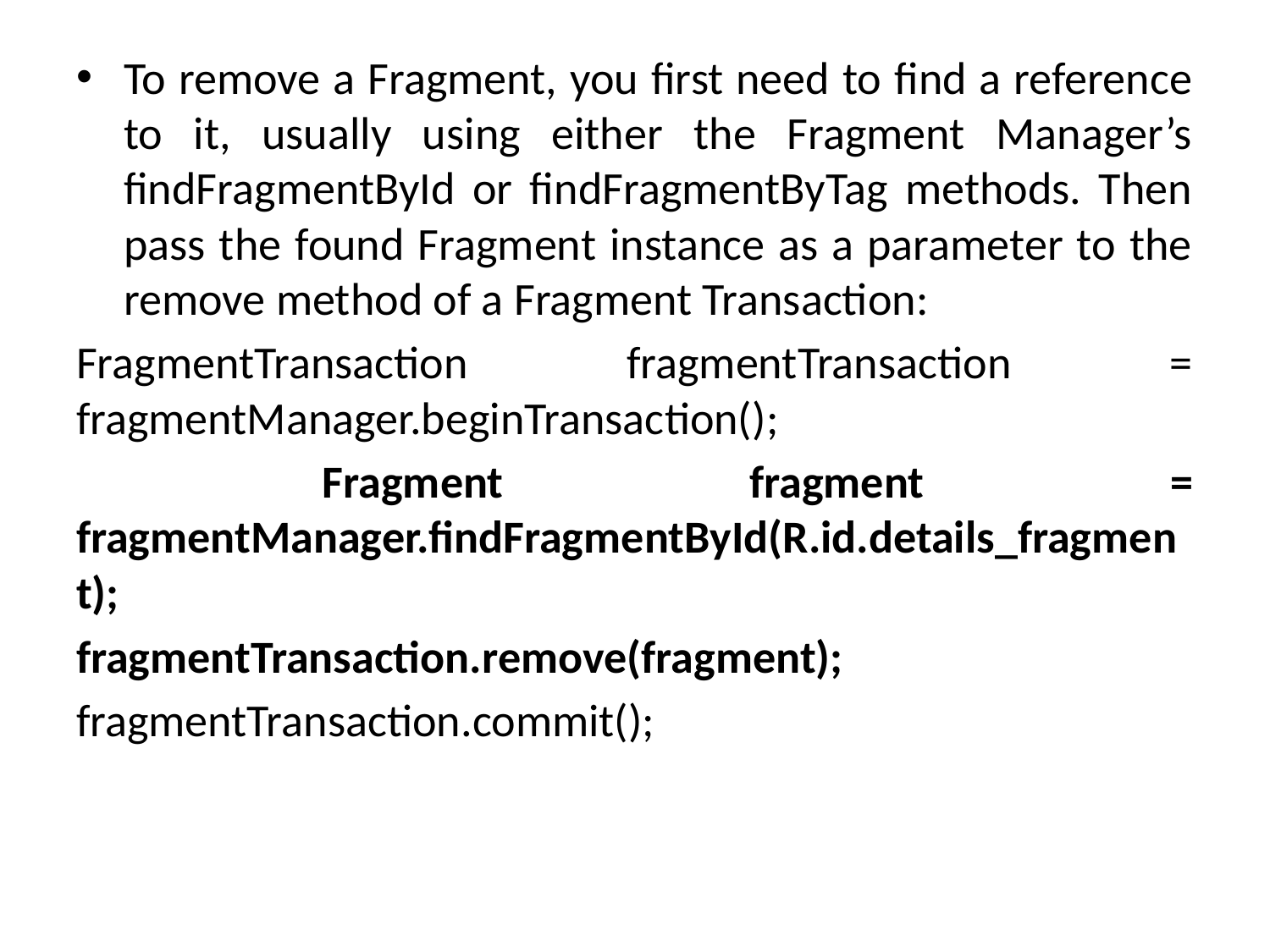

To remove a Fragment, you first need to find a reference to it, usually using either the Fragment Manager’s findFragmentById or findFragmentByTag methods. Then pass the found Fragment instance as a parameter to the remove method of a Fragment Transaction:
FragmentTransaction fragmentTransaction = fragmentManager.beginTransaction();
 Fragment fragment = fragmentManager.findFragmentById(R.id.details_fragment);
fragmentTransaction.remove(fragment);
fragmentTransaction.commit();